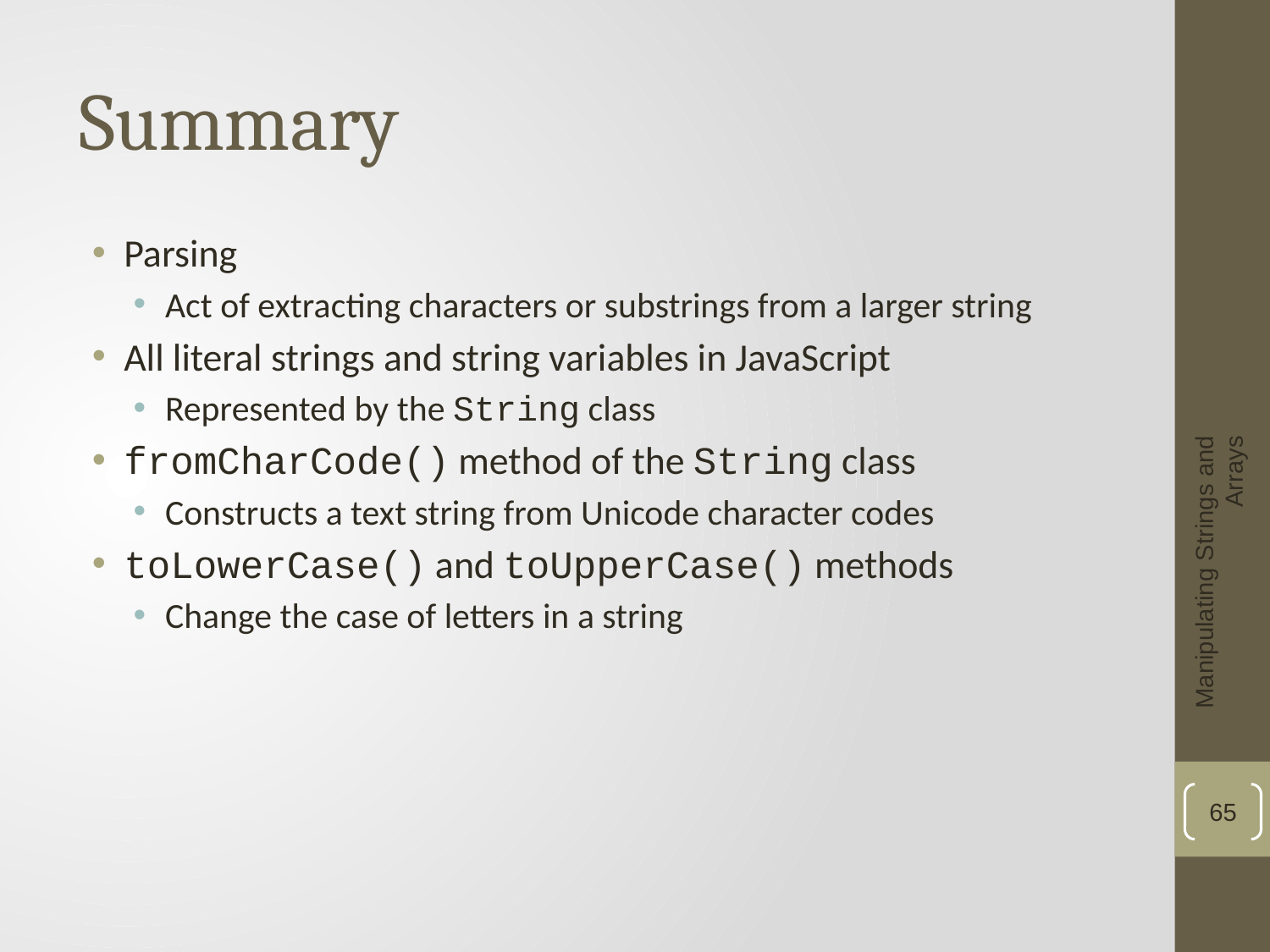

# Summary
Parsing
Act of extracting characters or substrings from a larger string
All literal strings and string variables in JavaScript
Represented by the String class
fromCharCode() method of the String class
Constructs a text string from Unicode character codes
toLowerCase() and toUpperCase() methods
Change the case of letters in a string
Manipulating Strings and Arrays
65